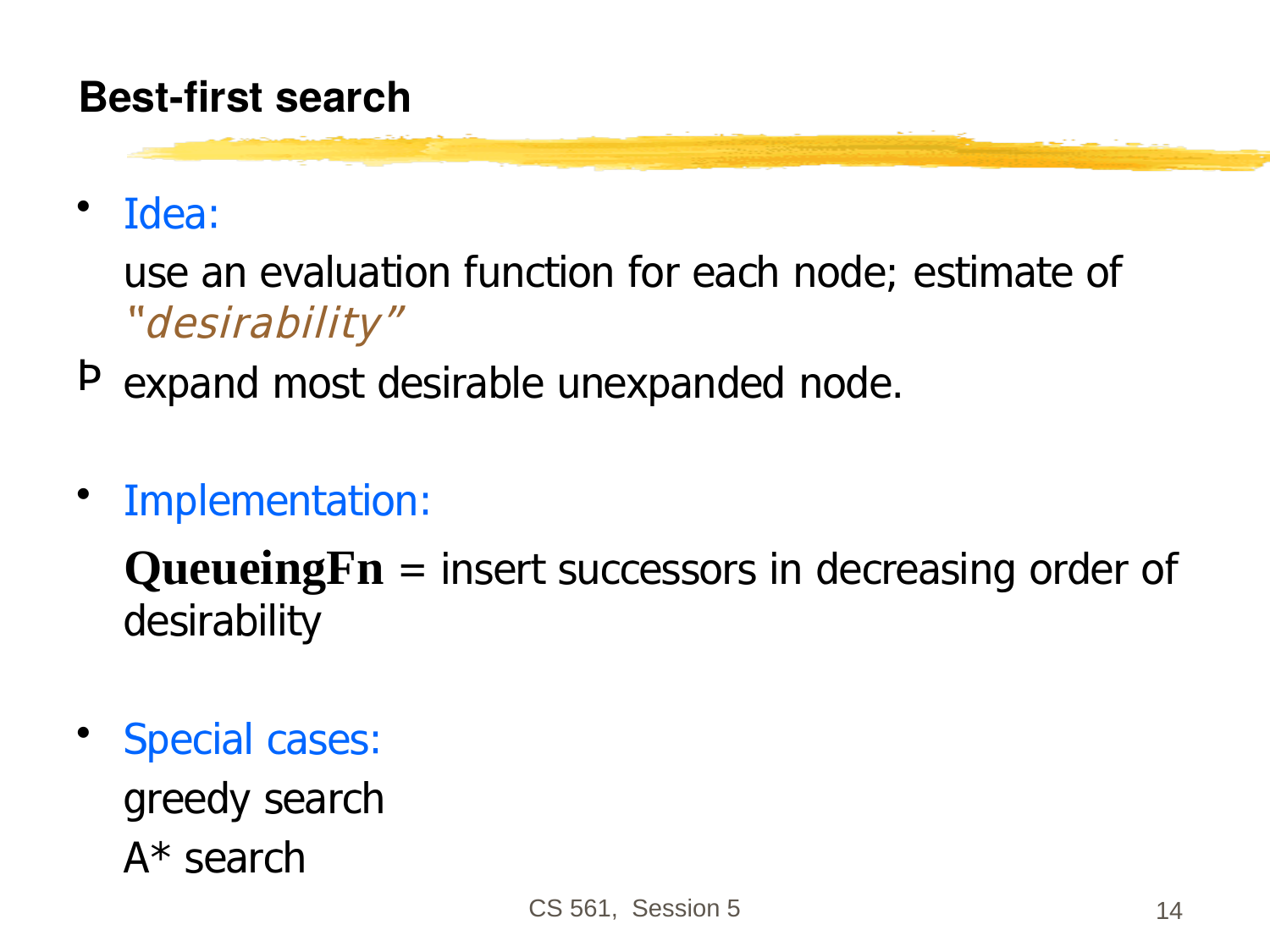

# Best-first search
Idea:
	use an evaluation function for each node; estimate of “desirability”
expand most desirable unexpanded node.

Implementation:
	QueueingFn = insert successors in decreasing order of desirability

Special cases:
	greedy search
	A* search
CS 561,  Session 5
14